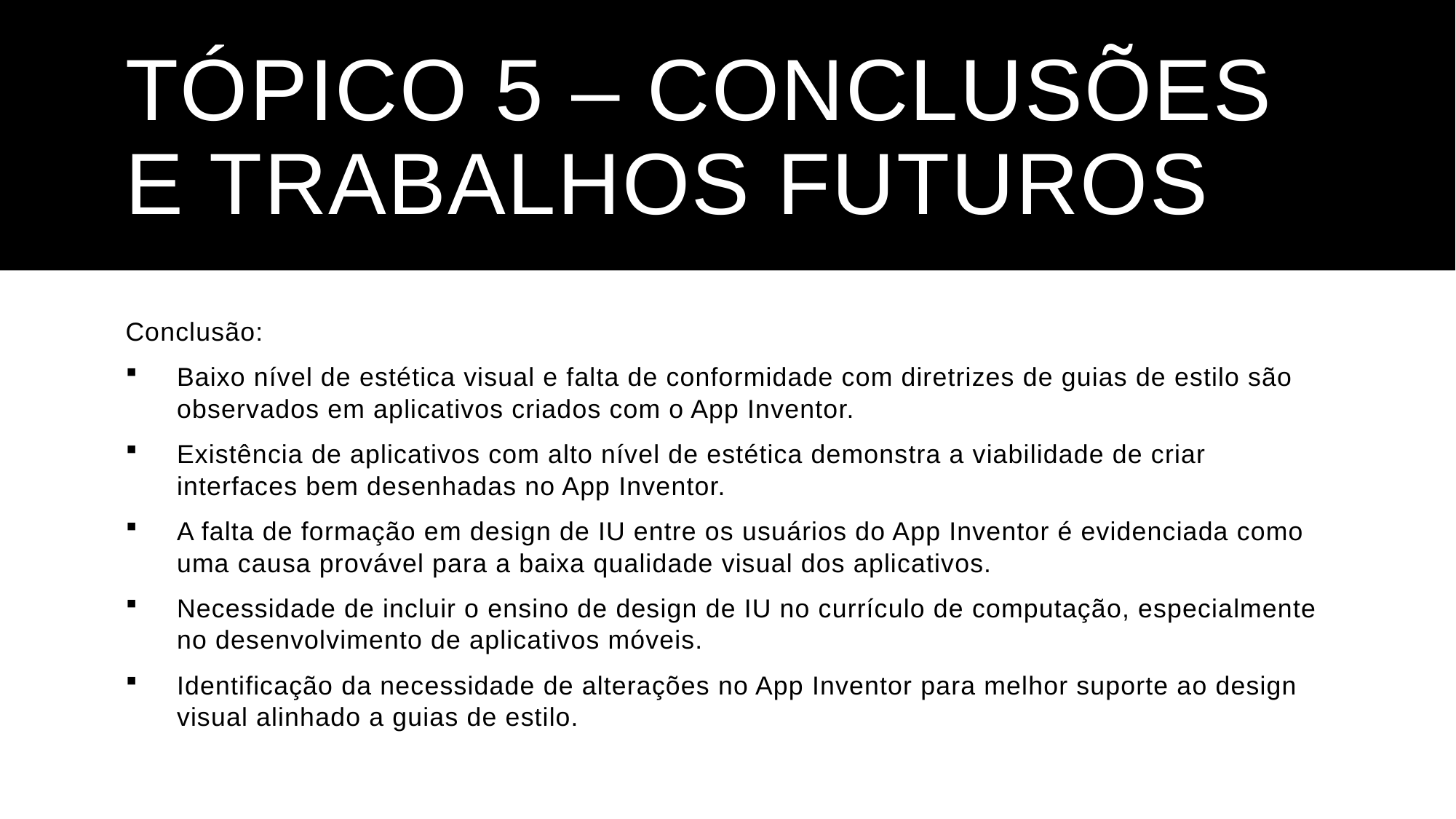

# Tópico 5 – Conclusões e trabalhos futuros
Conclusão:
Baixo nível de estética visual e falta de conformidade com diretrizes de guias de estilo são observados em aplicativos criados com o App Inventor.
Existência de aplicativos com alto nível de estética demonstra a viabilidade de criar interfaces bem desenhadas no App Inventor.
A falta de formação em design de IU entre os usuários do App Inventor é evidenciada como uma causa provável para a baixa qualidade visual dos aplicativos.
Necessidade de incluir o ensino de design de IU no currículo de computação, especialmente no desenvolvimento de aplicativos móveis.
Identificação da necessidade de alterações no App Inventor para melhor suporte ao design visual alinhado a guias de estilo.